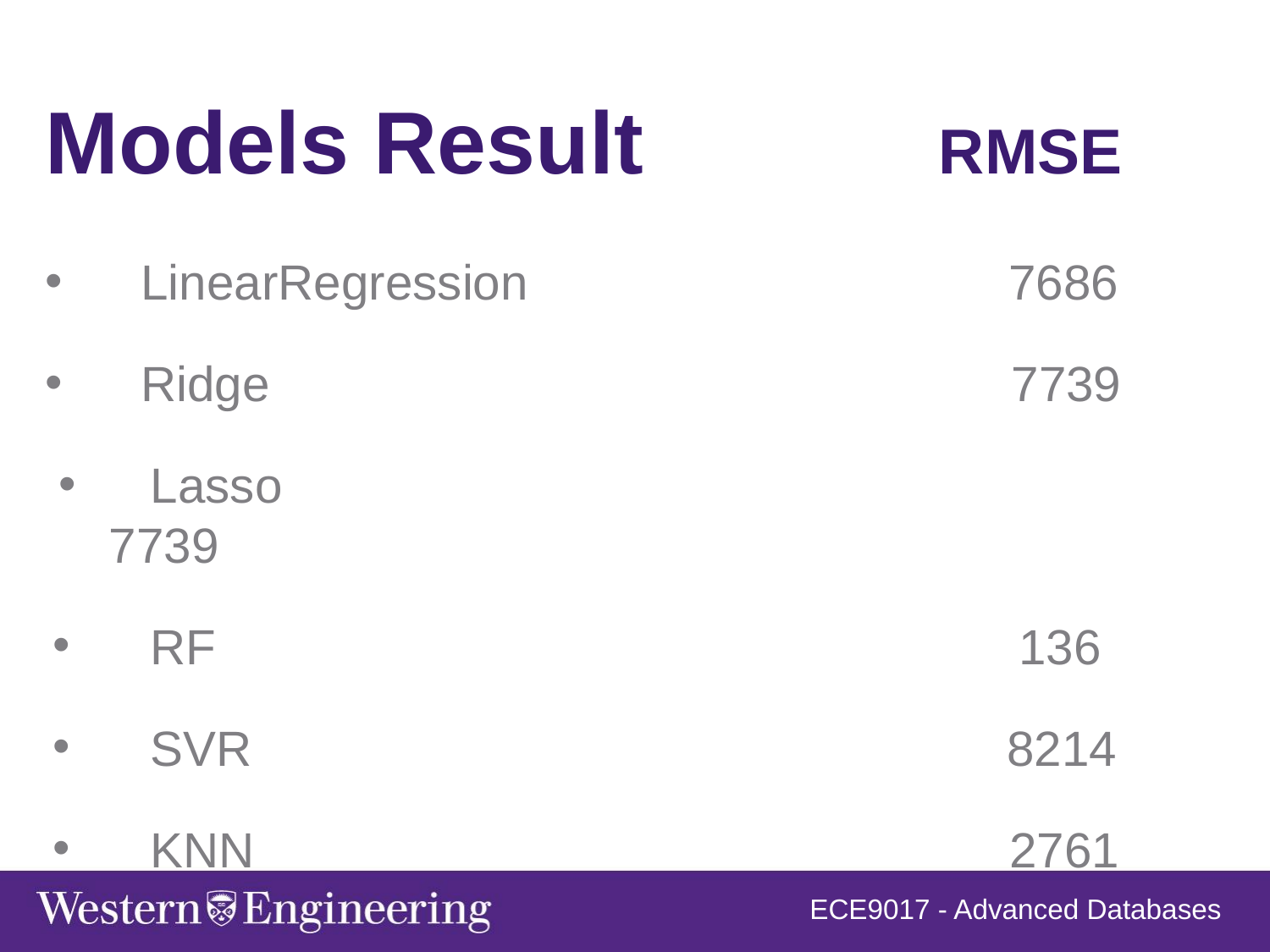

Models Result            RMSE

LinearRegression                                   7686
Ridge                                                      7739
   Lasso                                         			 7739
   RF 	                                                         136
   SVR                                                       8214
   KNN                                                       2761
ECE9017 - Advanced Databases